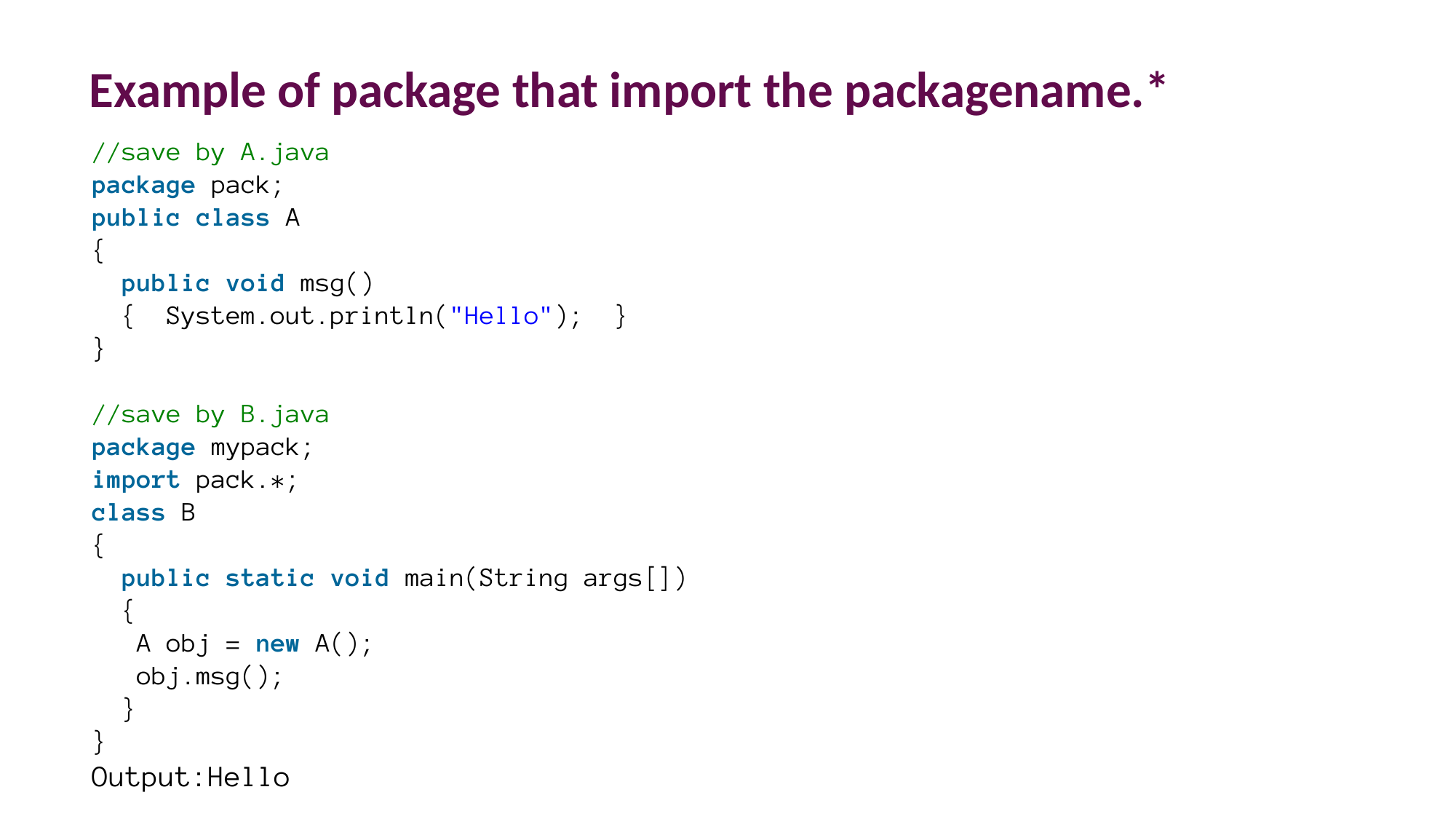

# Example of package that import the packagename.*
//save by A.java
package pack;
public class A
{
  public void msg()
  {  System.out.println("Hello");  }
}

//save by B.java
package mypack;
import pack.*;
class B
{
  public static void main(String args[])
  {
   A obj = new A();
   obj.msg();
  }
}
Output:Hello